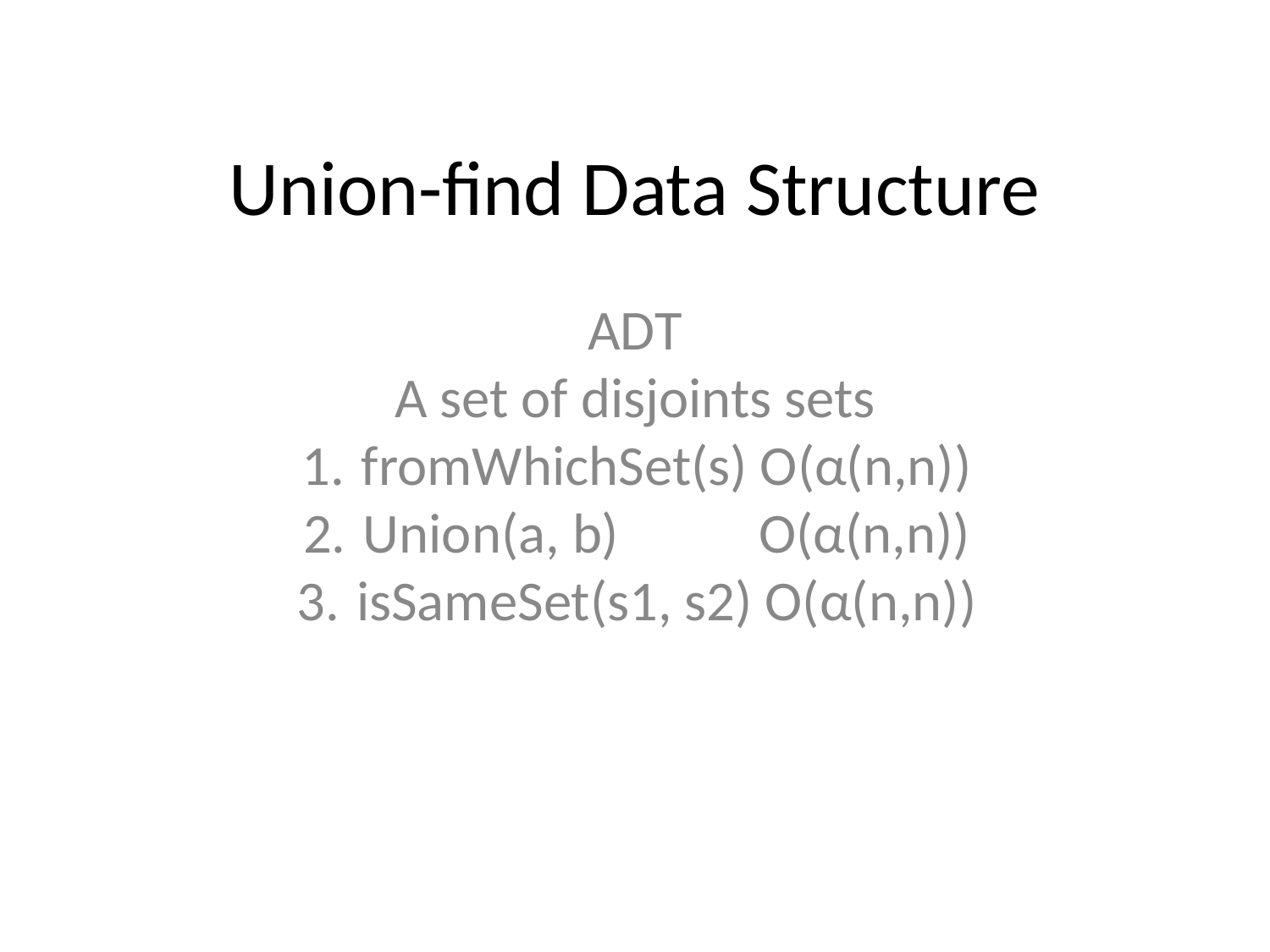

# Union-find Data Structure
ADT
A set of disjoints sets
fromWhichSet(s) O(α(n,n))
Union(a, b)           O(α(n,n))
isSameSet(s1, s2) O(α(n,n))